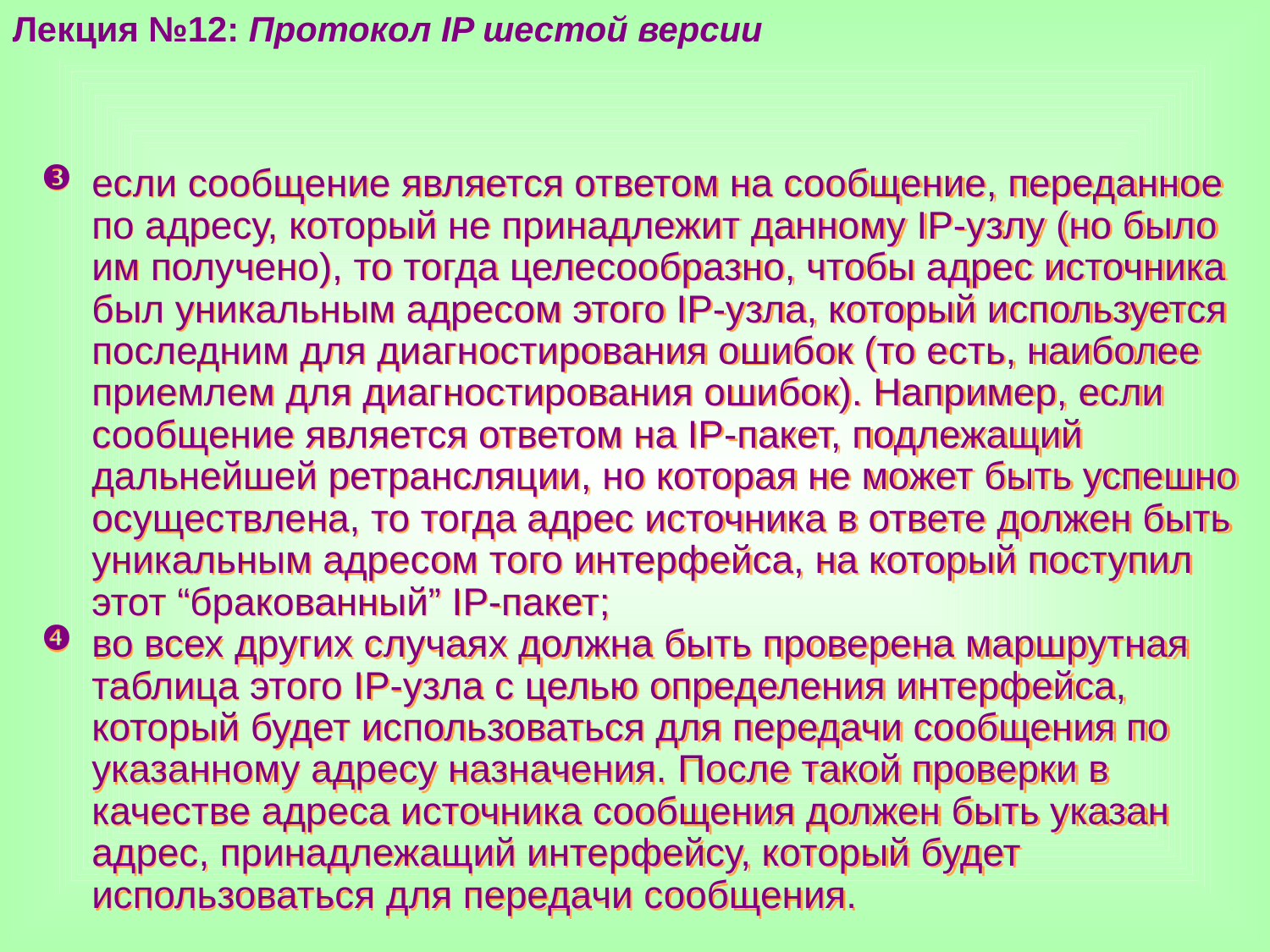

Лекция №12: Протокол IP шестой версии
если сообщение является ответом на сообщение, переданное по адресу, который не принадлежит данному IP-узлу (но было им получено), то тогда целесообразно, чтобы адрес источника был уникальным адресом этого IP-узла, который используется последним для диагностирования ошибок (то есть, наиболее приемлем для диагностирования ошибок). Например, если сообщение является ответом на IP-пакет, подлежащий дальнейшей ретрансляции, но которая не может быть успешно осуществлена, то тогда адрес источника в ответе должен быть уникальным адресом того интерфейса, на который поступил этот “бракованный” IP-пакет;
во всех других случаях должна быть проверена маршрутная таблица этого IP-узла с целью определения интерфейса, который будет использоваться для передачи сообщения по указанному адресу назначения. После такой проверки в качестве адреса источника сообщения должен быть указан адрес, принадлежащий интерфейсу, который будет использоваться для передачи сообщения.